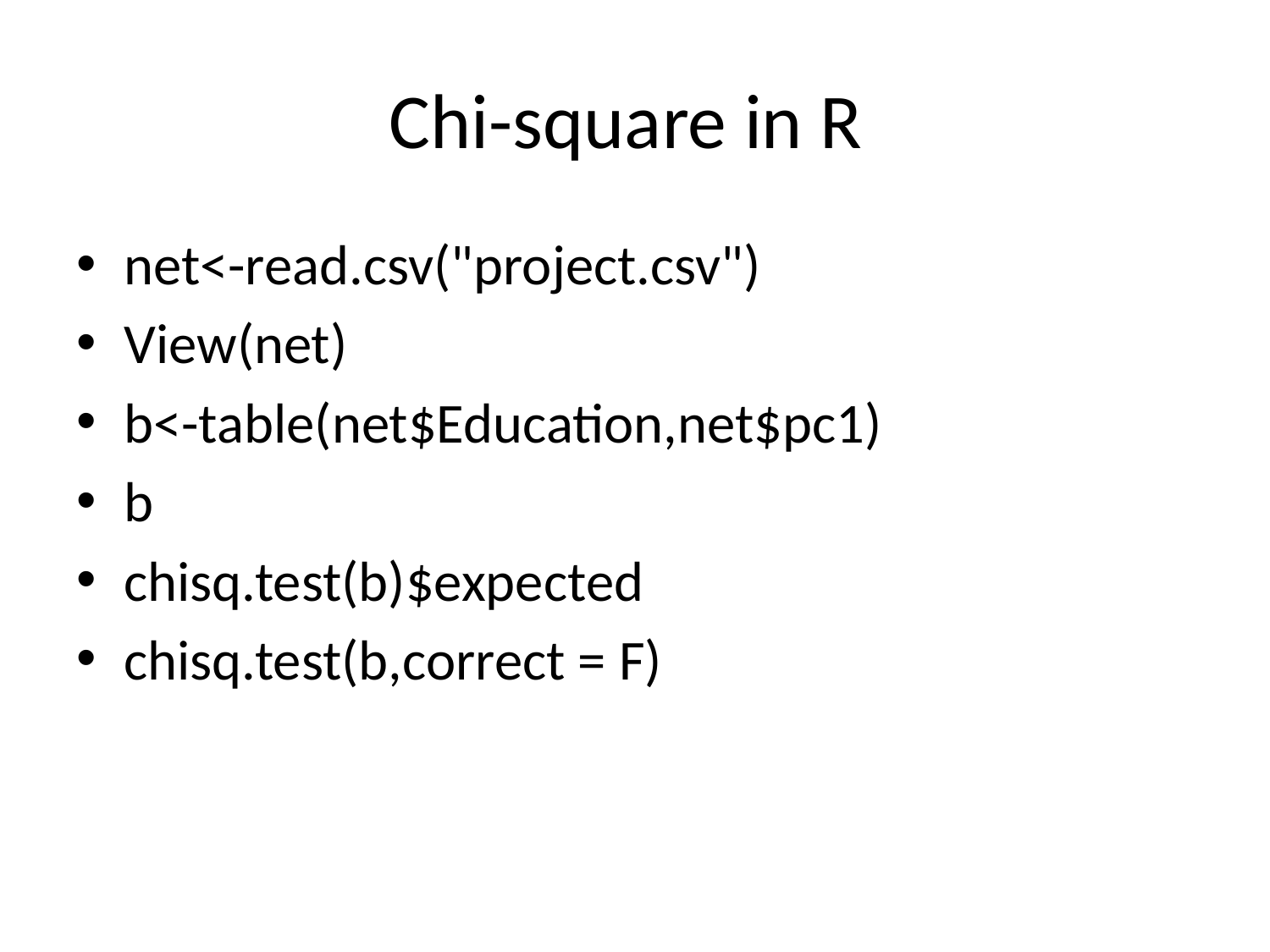

# Chi-square in R
net<-read.csv("project.csv")
View(net)
b<-table(net$Education,net$pc1)
b
chisq.test(b)$expected
chisq.test(b,correct = F)